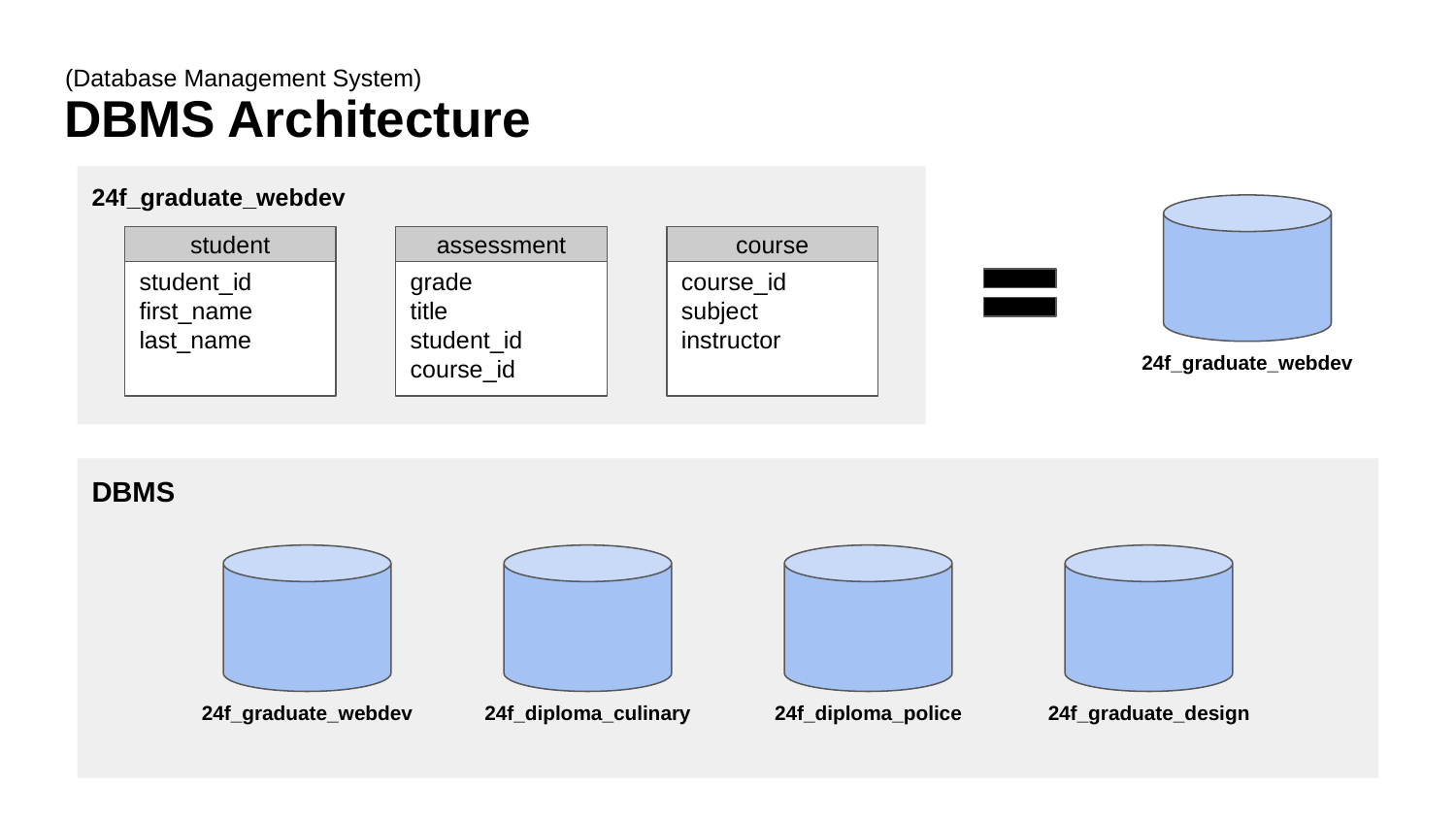

(Database Management System)
# DBMS Architecture

24f_graduate_webdev

student
assessment
course
student_id
first_name
last_name
course_id
subject
instructor
grade
title
student_id
course_id

24f_graduate_webdev

DBMS

24f_graduate_webdev
24f_diploma_culinary
24f_diploma_police
24f_graduate_design